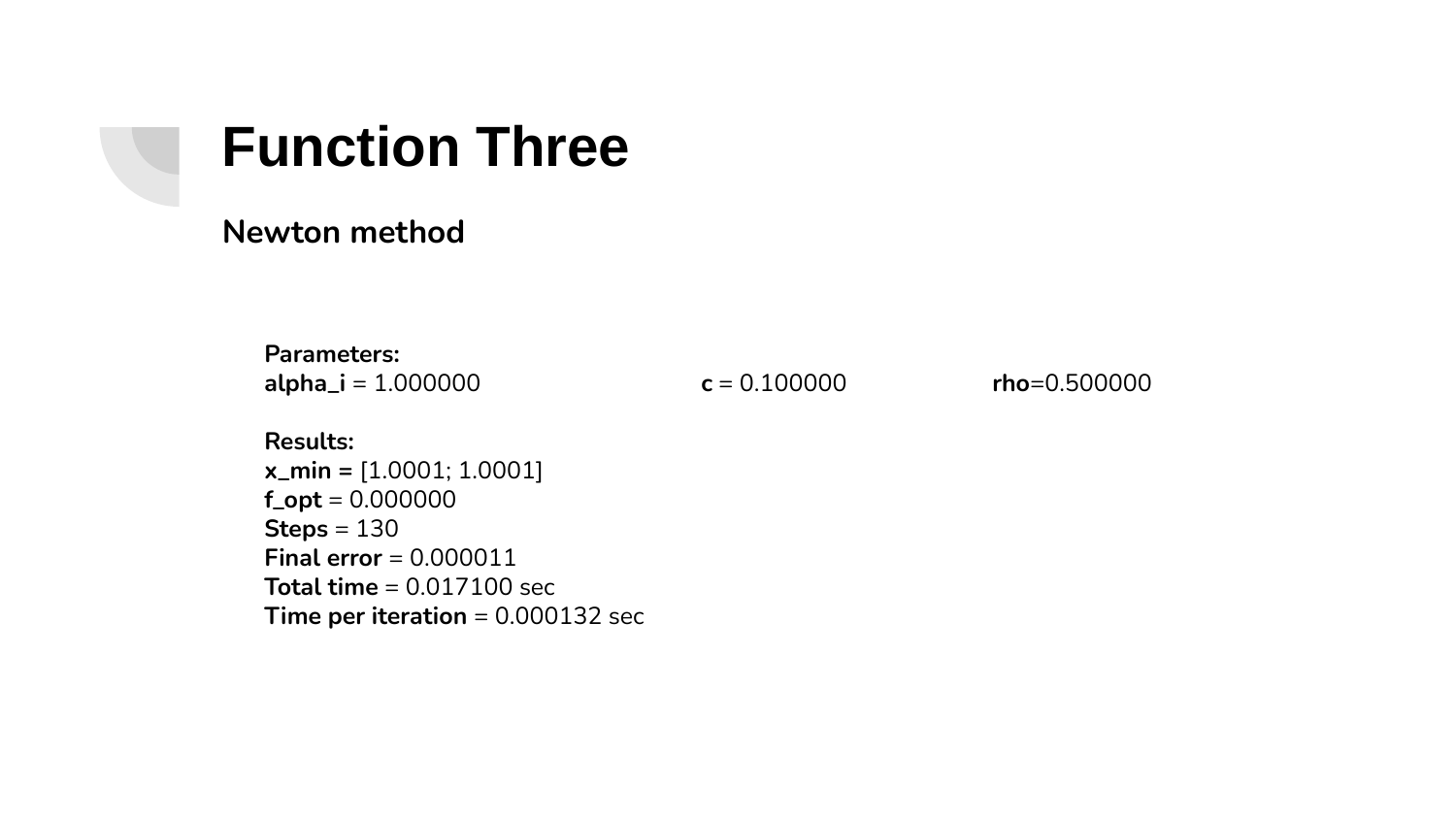

# Function Three
Newton method
Parameters:
alpha_i = 1.000000	    	c = 0.100000	rho=0.500000

Results:
x_min = [1.0001; 1.0001]
f_opt = 0.000000
Steps = 130
Final error = 0.000011
Total time = 0.017100 sec
Time per iteration = 0.000132 sec